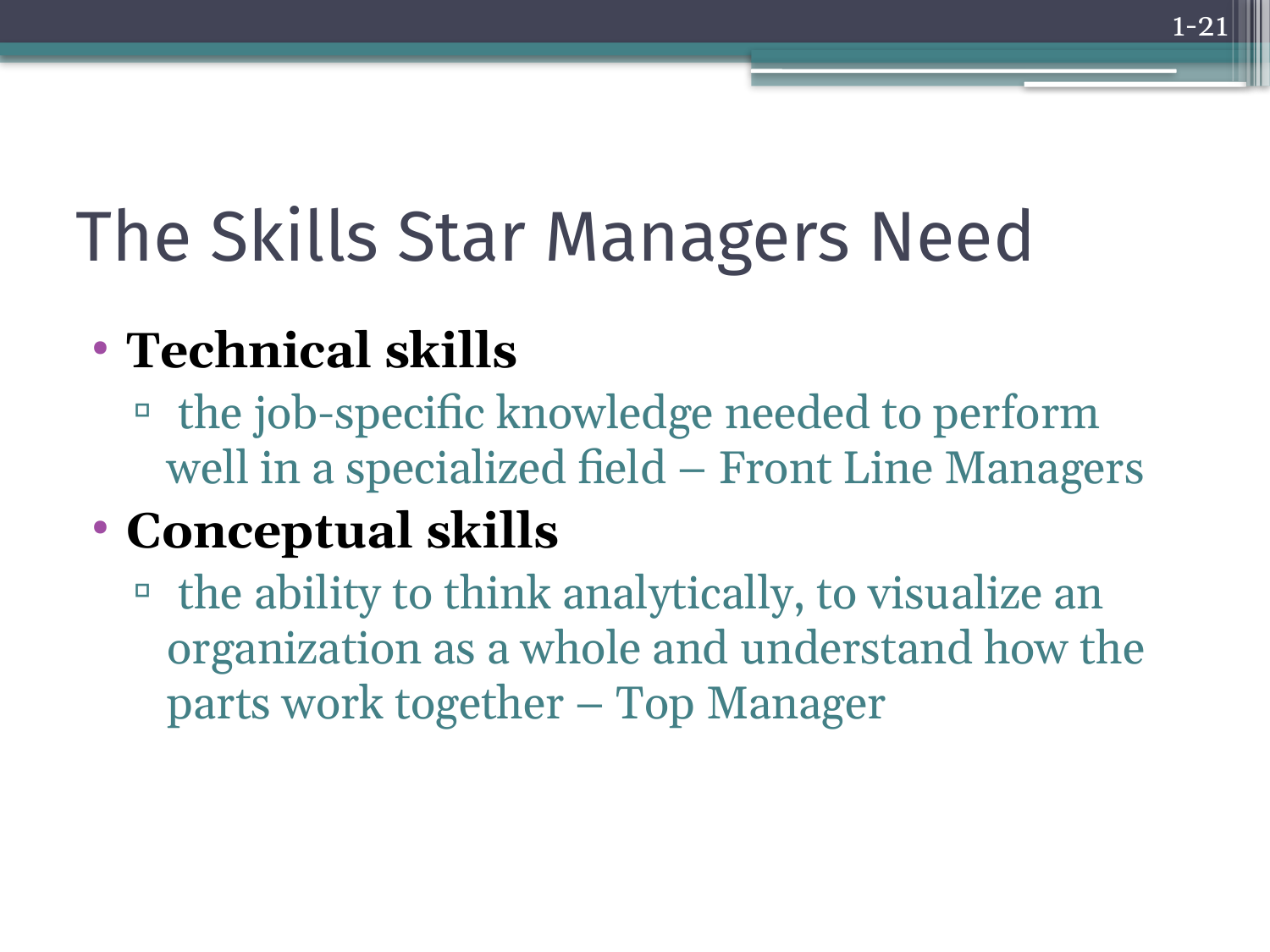

1-21
# The Skills Star Managers Need
Technical skills
 the job-specific knowledge needed to perform well in a specialized field – Front Line Managers
Conceptual skills
 the ability to think analytically, to visualize an organization as a whole and understand how the parts work together – Top Manager